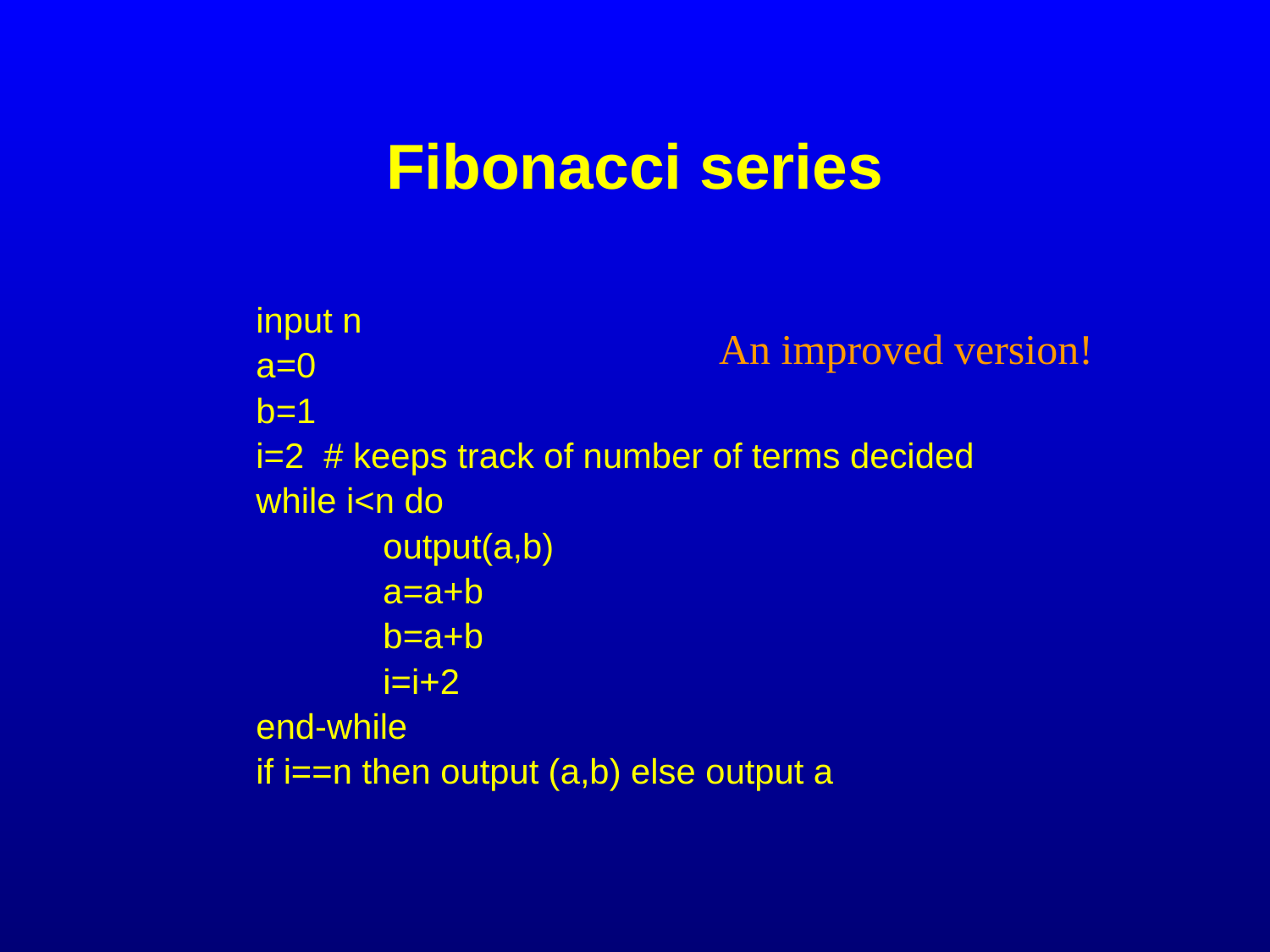

# Fibonacci series

	input n
	a=0
	b=1
	i=2  # keeps track of number of terms decided
	while i<n do
		output(a,b)
		a=a+b
		b=a+b
		i=i+2
	end-while
	if i==n then output (a,b) else output a

An improved version!